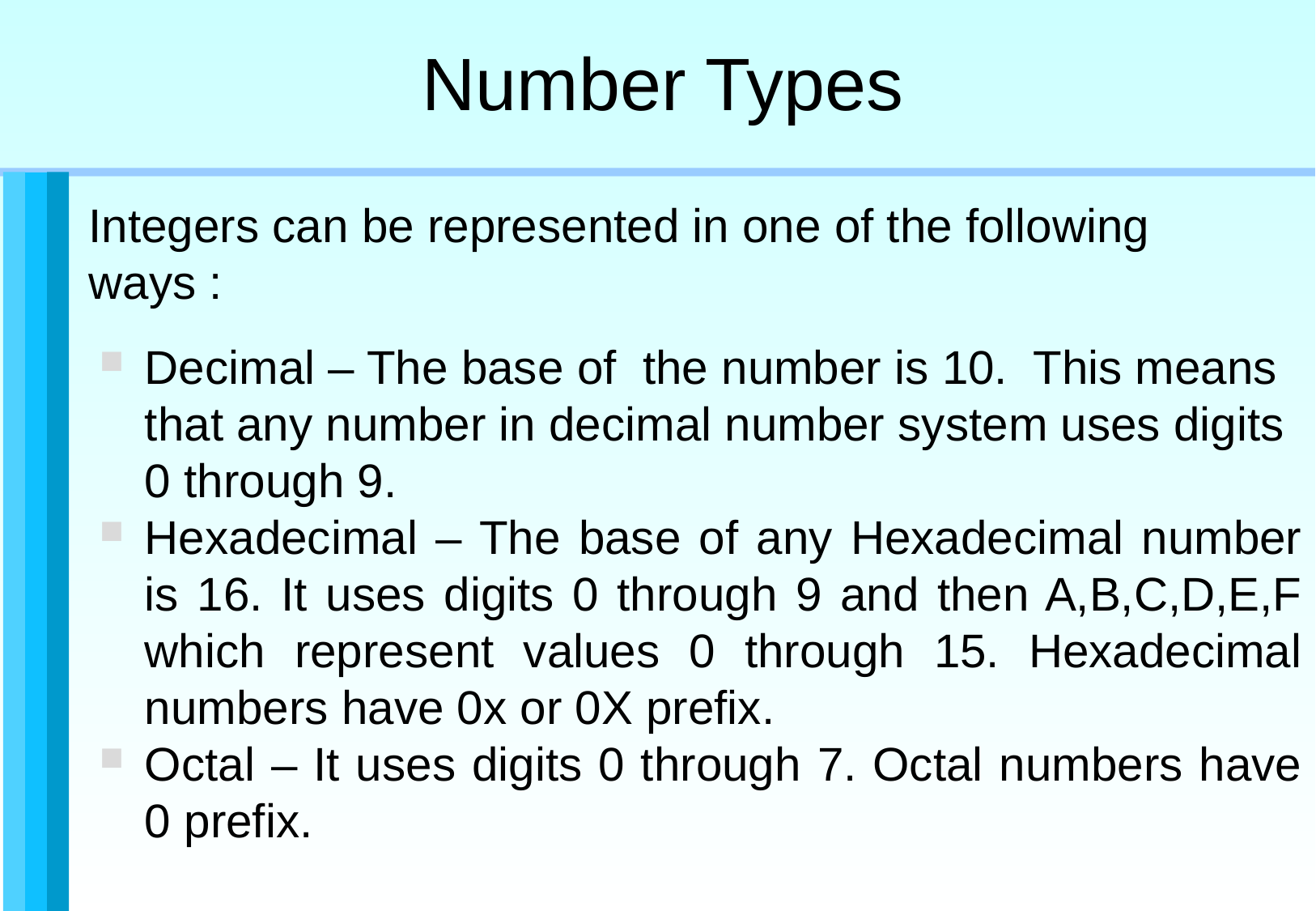

Number Types

Integers can be represented in one of the following ways :
Decimal – The base of  the number is 10.  This means that any number in decimal number system uses digits 0 through 9.
Hexadecimal – The base of any Hexadecimal number is 16. It uses digits 0 through 9 and then A,B,C,D,E,F which represent values 0 through 15. Hexadecimal numbers have 0x or 0X prefix.
Octal – It uses digits 0 through 7. Octal numbers have 0 prefix.
Programming constructs and functions / 21 of  39